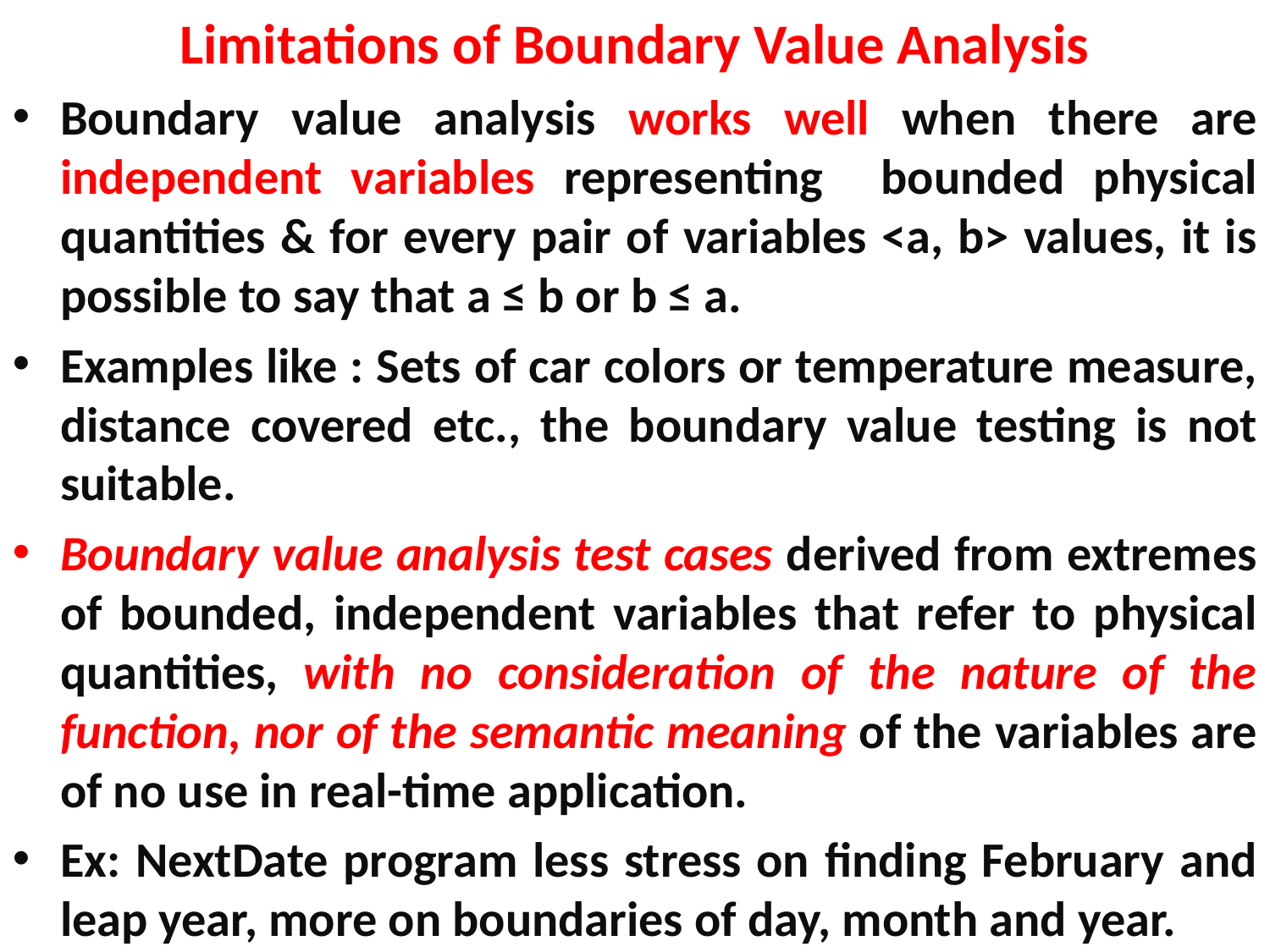

Limitations of Boundary Value Analysis
Boundary value analysis works well when there are independent variables representing  bounded physical quantities & for every pair of variables <a, b> values, it is possible to say that a ≤ b or b ≤ a.
Examples like : Sets of car colors or temperature measure, distance covered etc., the boundary value testing is not suitable.
Boundary value analysis test cases derived from extremes of bounded, independent variables that refer to physical quantities, with no consideration of the nature of the function, nor of the semantic meaning of the variables are of no use in real-time application.
Ex: NextDate program less stress on finding February and leap year, more on boundaries of day, month and year.